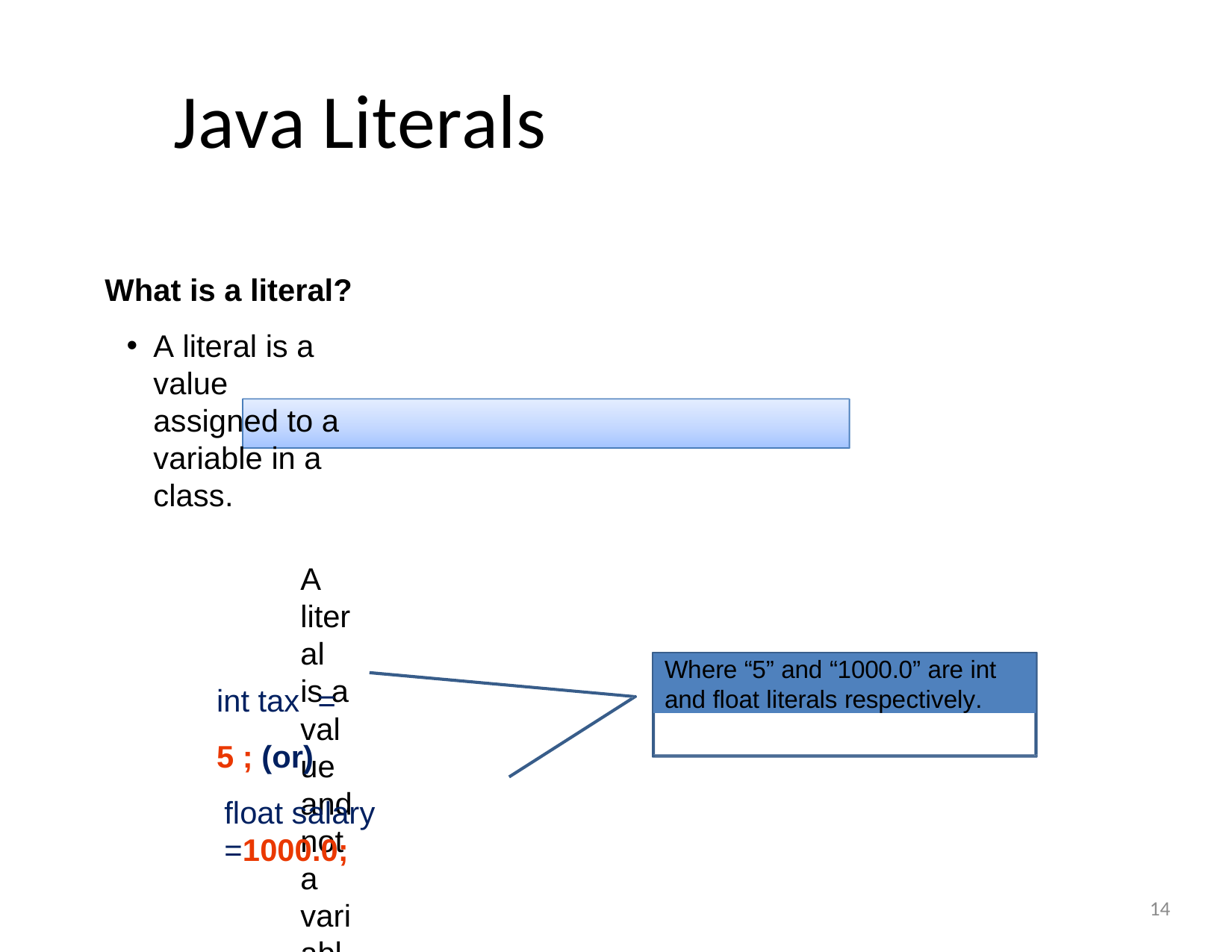

# Java Literals
What is a literal?
A literal is a value assigned to a variable in a class.

A literal is a value and not a variable

Literals appears on the right hand side of the variable declaration.
Literals value can be assigned for any of the primitive data type.
Example:

Where “5” and “1000.0” are int and float literals respectively.
int tax	= 5 ; (or)
float salary =1000.0;

14